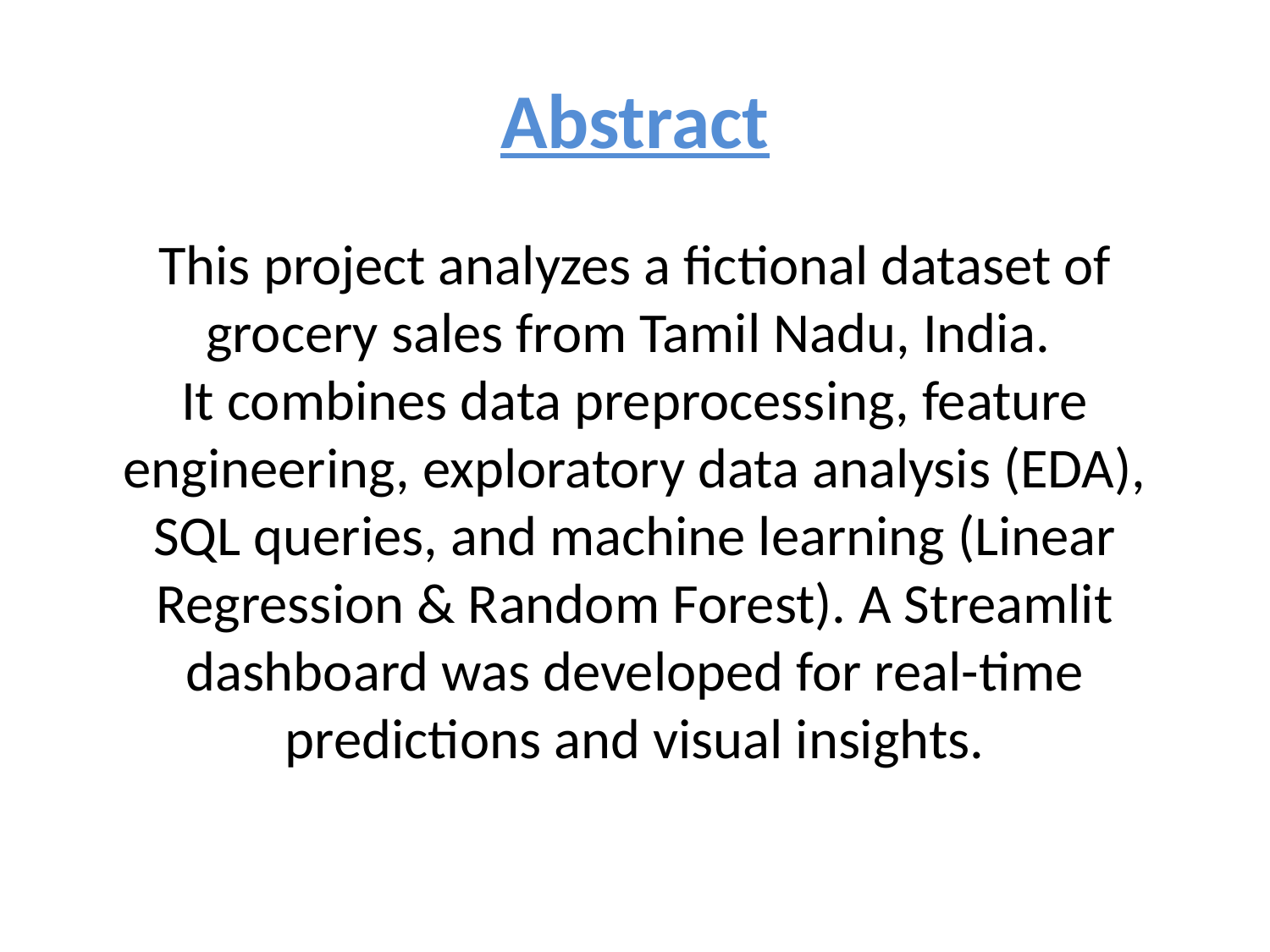

# Abstract
This project analyzes a fictional dataset of grocery sales from Tamil Nadu, India.
It combines data preprocessing, feature engineering, exploratory data analysis (EDA), SQL queries, and machine learning (Linear Regression & Random Forest). A Streamlit dashboard was developed for real-time predictions and visual insights.